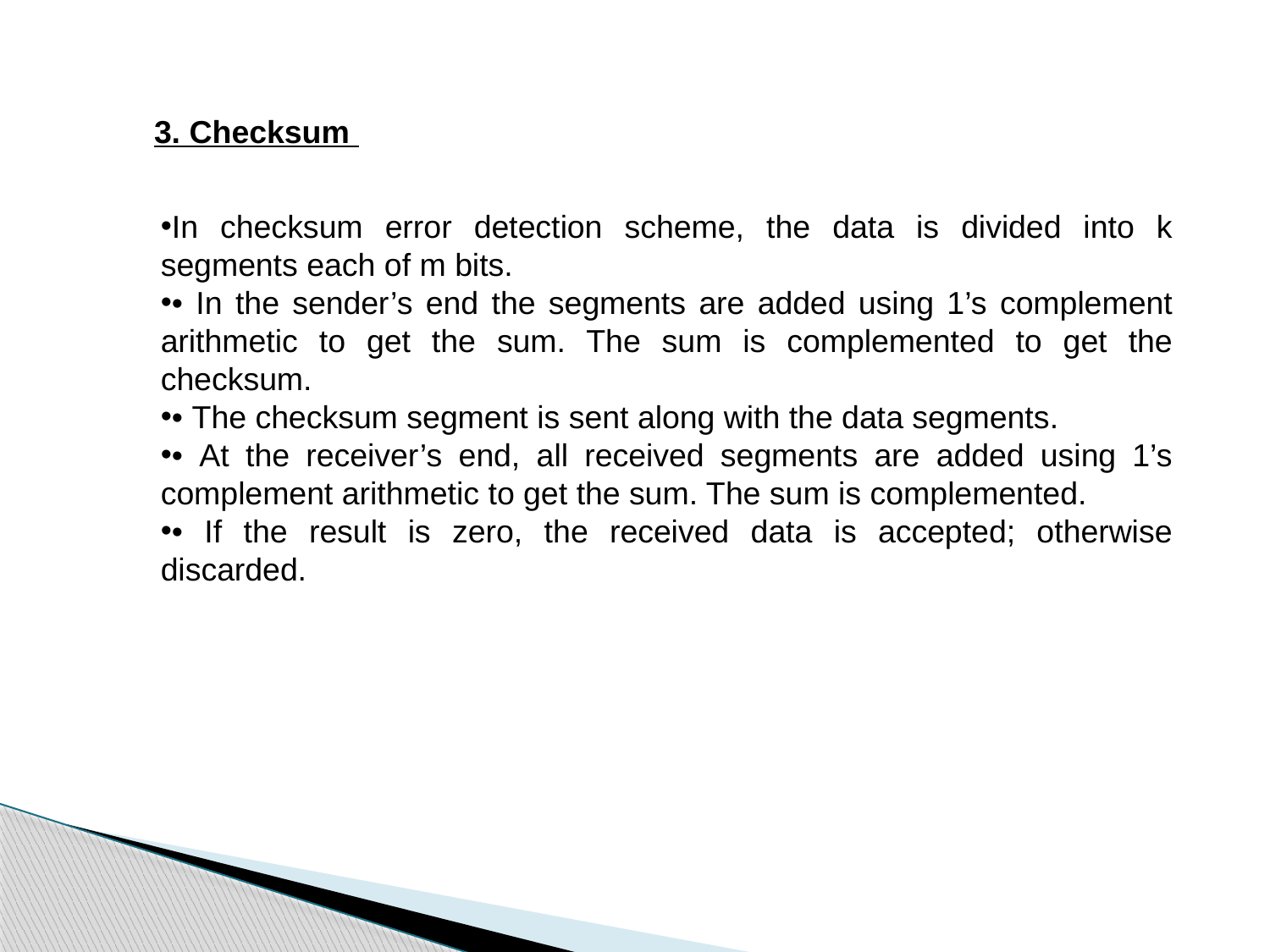

3. Checksum

In checksum error detection scheme, the data is divided into k segments each of m bits.
• In the sender’s end the segments are added using 1’s complement arithmetic to get the sum. The sum is complemented to get the checksum.
• The checksum segment is sent along with the data segments.
• At the receiver’s end, all received segments are added using 1’s complement arithmetic to get the sum. The sum is complemented.
• If the result is zero, the received data is accepted; otherwise discarded.